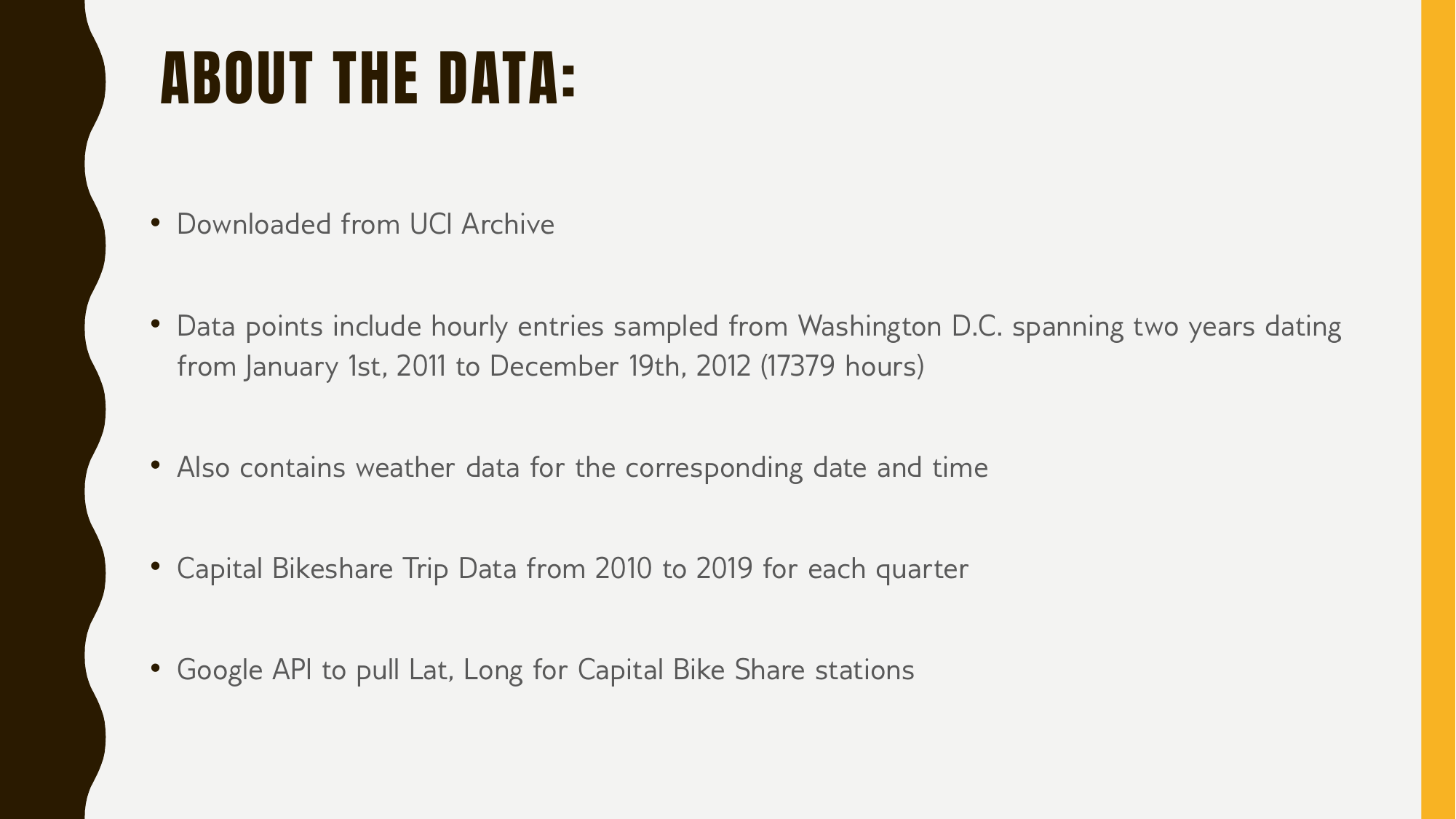

# About the Data:
Downloaded from UCI Archive

Data points include hourly entries sampled from Washington D.C. spanning two years dating from January 1st, 2011 to December 19th, 2012 (17379 hours)

Also contains weather data for the corresponding date and time

Capital Bikeshare Trip Data from 2010 to 2019 for each quarter

Google API to pull Lat, Long for Capital Bike Share stations